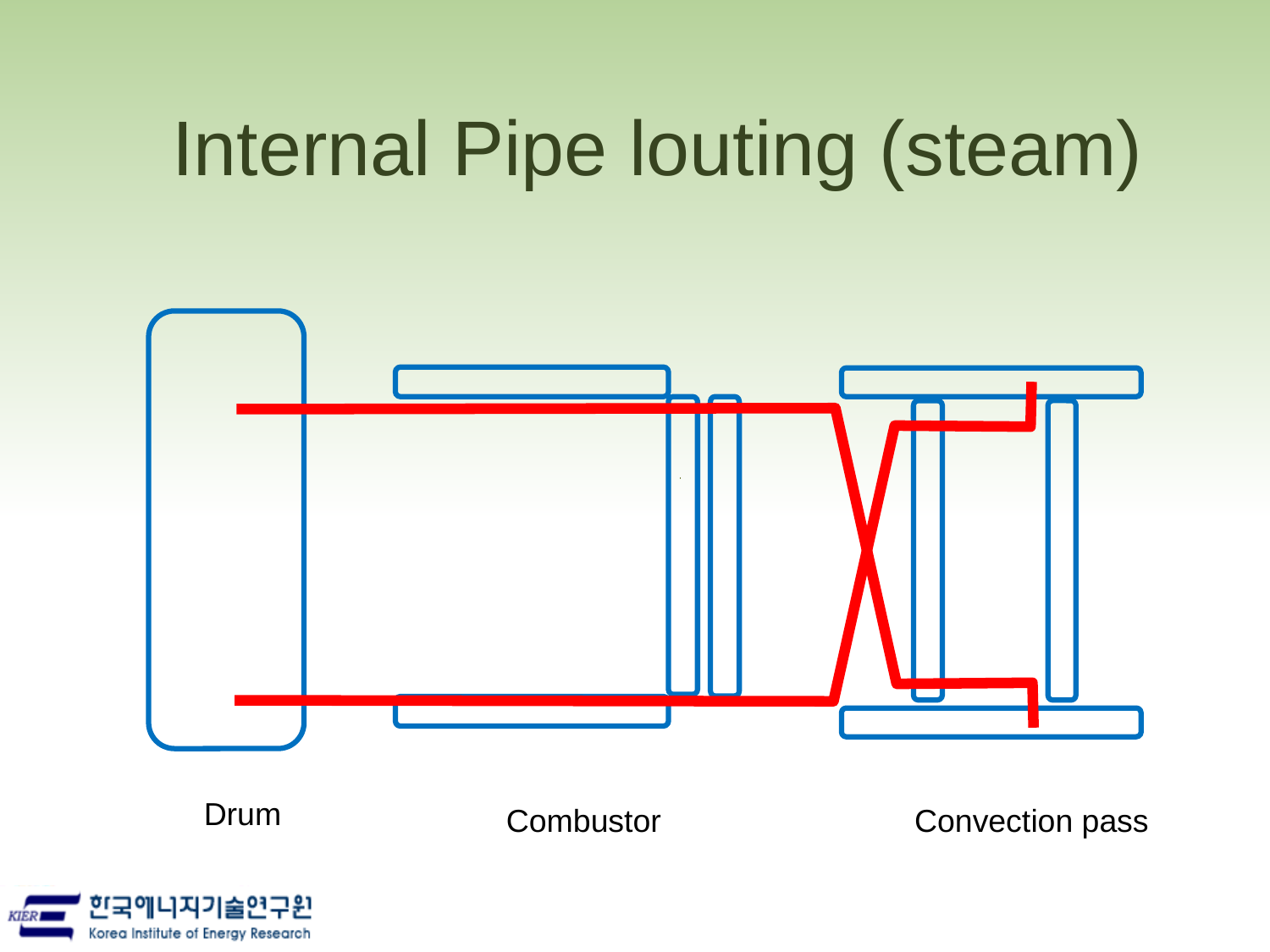

# Internal Pipe louting (steam)

Drum
Combustor
Convection pass